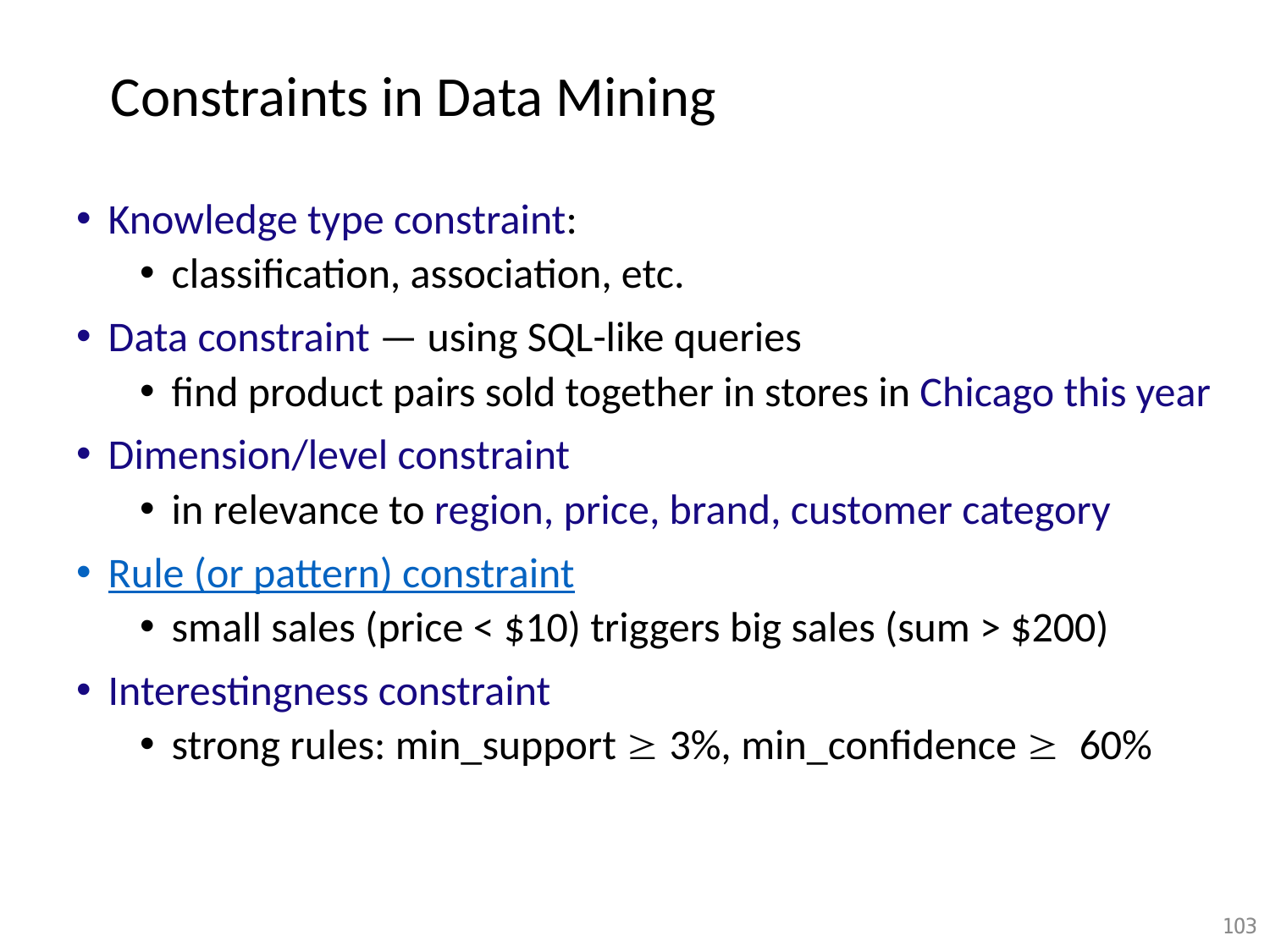

# Constraints in Data Mining
Knowledge type constraint:
classification, association, etc.
Data constraint — using SQL-like queries
find product pairs sold together in stores in Chicago this year
Dimension/level constraint
in relevance to region, price, brand, customer category
Rule (or pattern) constraint
small sales (price < $10) triggers big sales (sum > $200)
Interestingness constraint
strong rules: min_support ≥ 3%, min_confidence ≥  60%
103